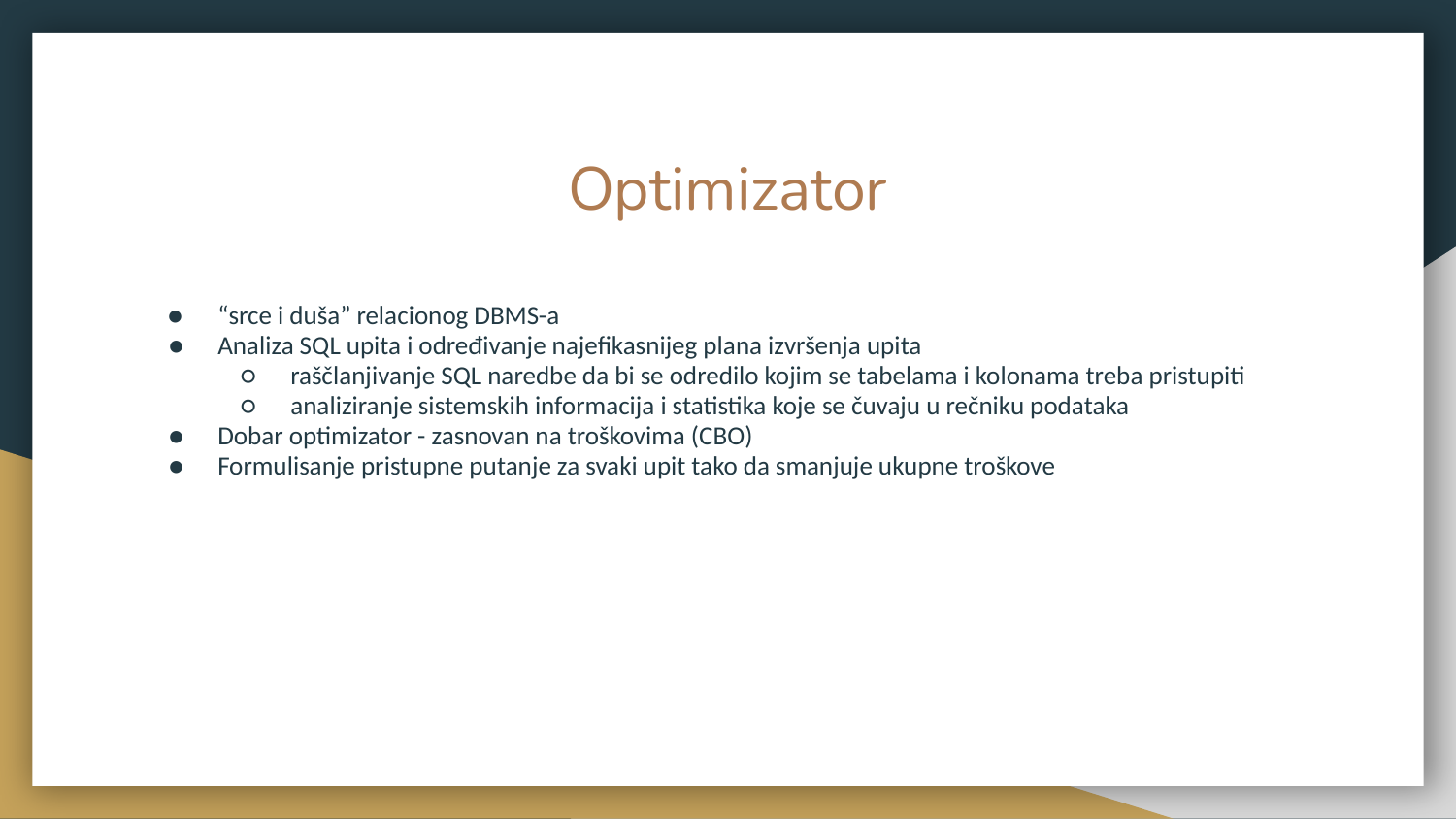

# Optimizator
“srce i duša” relacionog DBMS-a
Analiza SQL upita i određivanje najefikasnijeg plana izvršenja upita
raščlanjivanje SQL naredbe da bi se odredilo kojim se tabelama i kolonama treba pristupiti
analiziranje sistemskih informacija i statistika koje se čuvaju u rečniku podataka
Dobar optimizator - zasnovan na troškovima (CBO)
Formulisanje pristupne putanje za svaki upit tako da smanjuje ukupne troškove